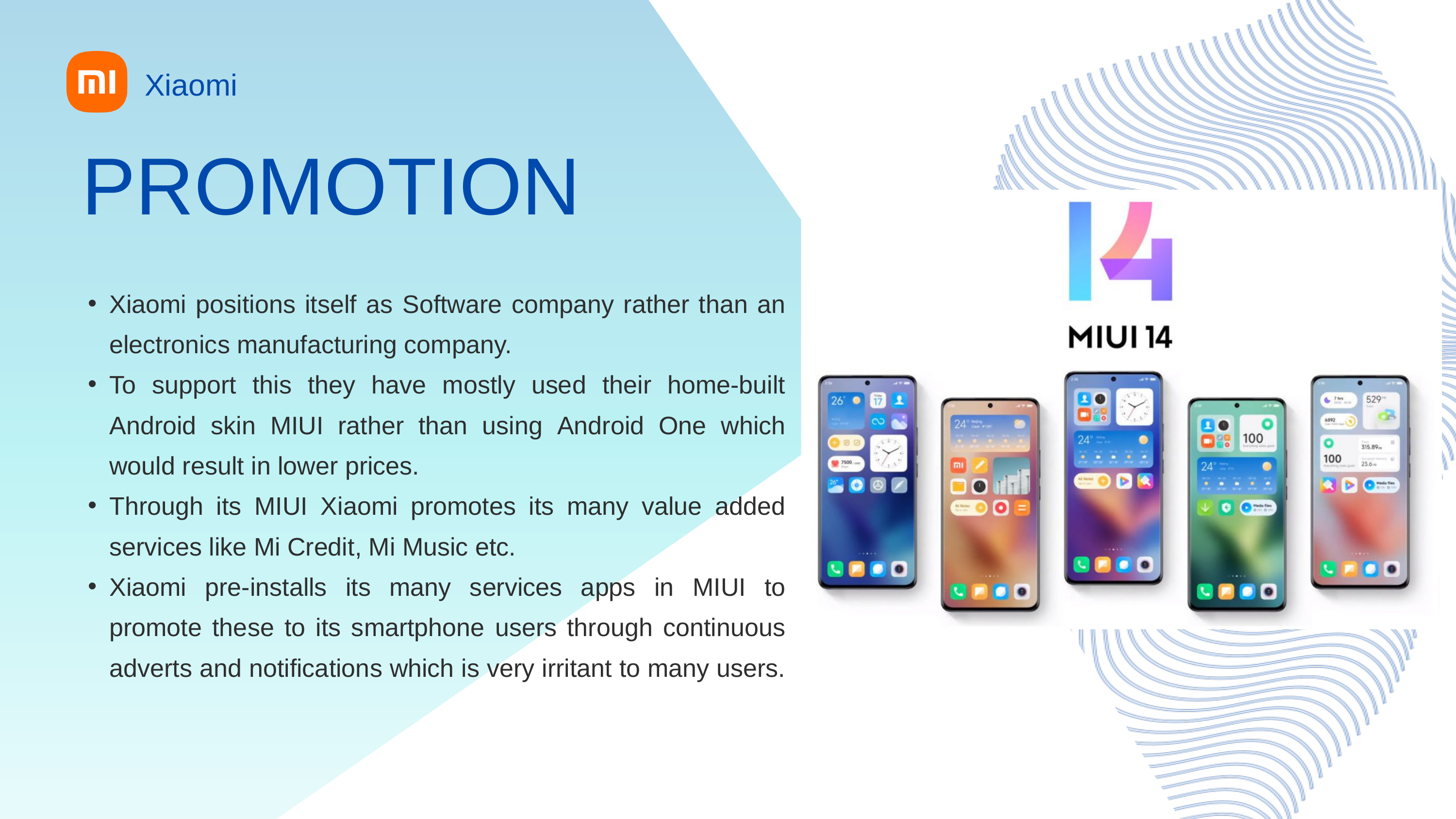

Xiaomi
PROMOTION

Xiaomi positions itself as Software company rather than an electronics manufacturing company.
To support this they have mostly used their home-built Android skin MIUI rather than using Android One which would result in lower prices.
Through its MIUI Xiaomi promotes its many value added services like Mi Credit, Mi Music etc.
Xiaomi pre-installs its many services apps in MIUI to promote these to its smartphone users through continuous adverts and notifications which is very irritant to many users.